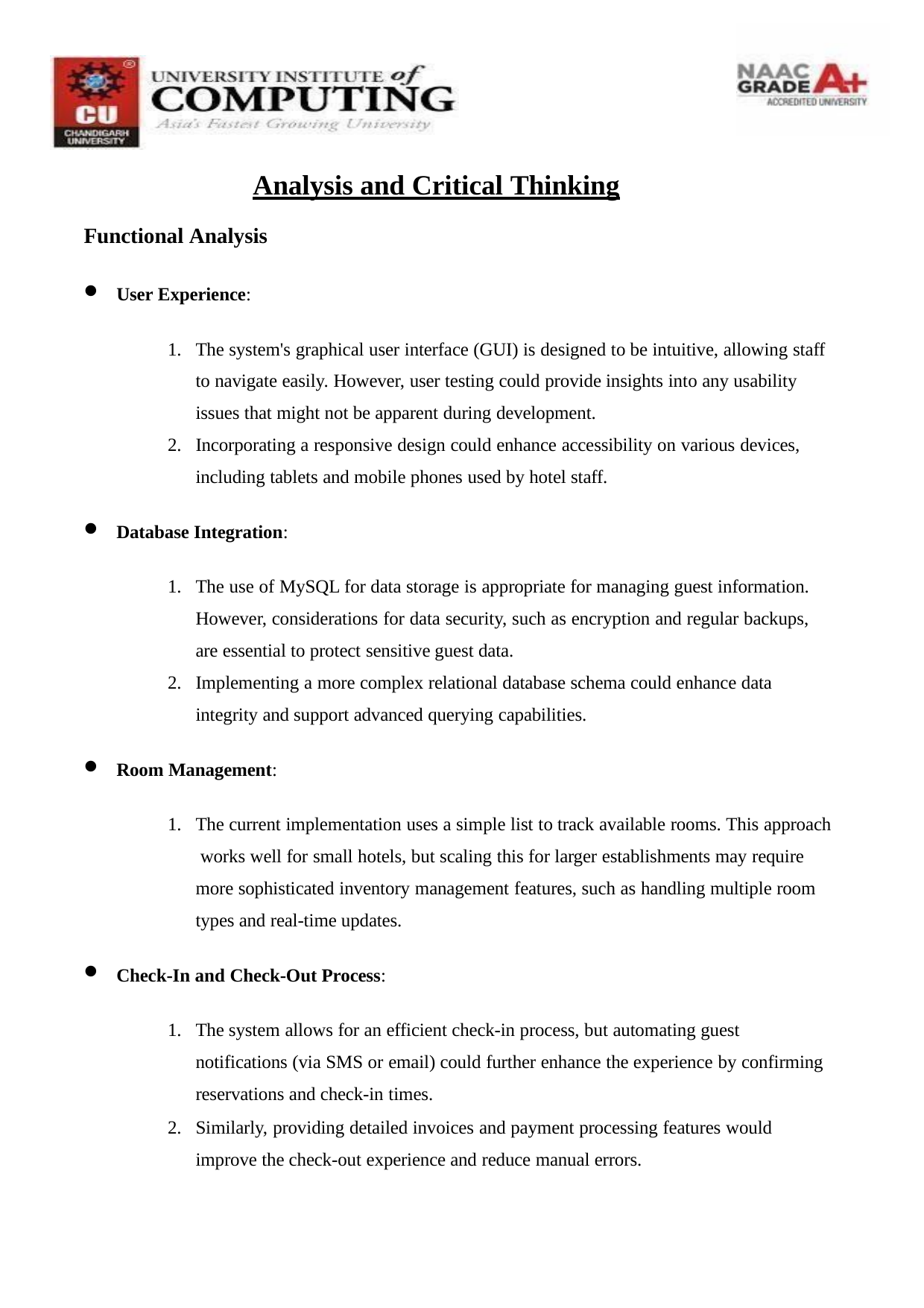

Analysis and Critical Thinking
Functional Analysis

User Experience:

The system's graphical user interface (GUI) is designed to be intuitive, allowing staff  to navigate easily. However, user testing could provide insights into any usability  issues that might not be apparent during development.
Incorporating a responsive design could enhance accessibility on various devices,  including tablets and mobile phones used by hotel staff.

Database Integration:

The use of MySQL for data storage is appropriate for managing guest information.  However, considerations for data security, such as encryption and regular backups,  are essential to protect sensitive guest data.
Implementing a more complex relational database schema could enhance data  integrity and support advanced querying capabilities.

Room Management:

The current implementation uses a simple list to track available rooms. This approach  works well for small hotels, but scaling this for larger establishments may require  more sophisticated inventory management features, such as handling multiple room  types and real-time updates.

Check-In and Check-Out Process:

The system allows for an efficient check-in process, but automating guest  notifications (via SMS or email) could further enhance the experience by confirming  reservations and check-in times.
Similarly, providing detailed invoices and payment processing features would  improve the check-out experience and reduce manual errors.